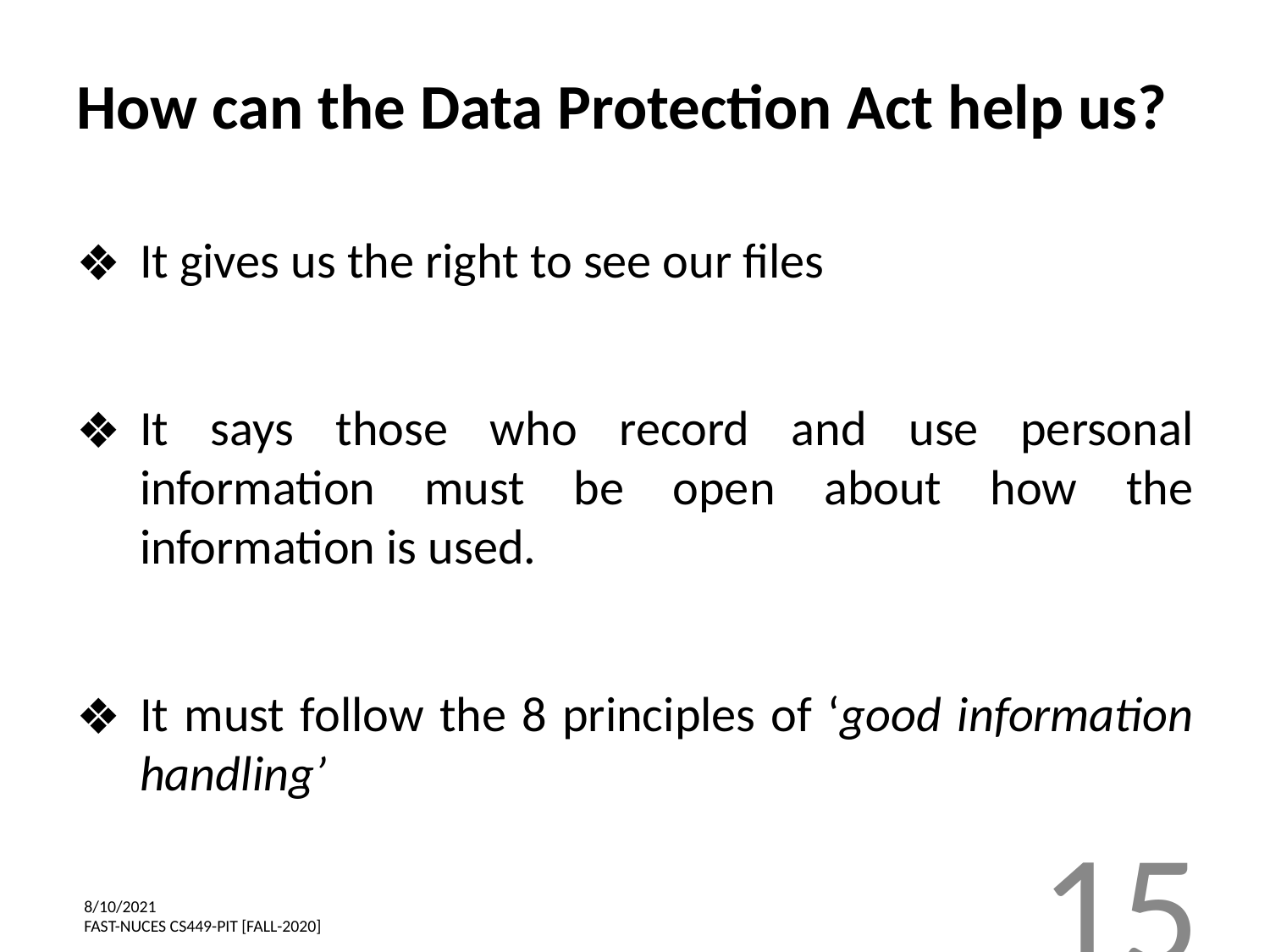

How can the Data Protection Act help us?
It gives us the right to see our files

It says those who record and use personal information must be open about how the information is used.

It must follow the 8 principles of ‘good information handling’
15
8/10/2021
FAST-NUCES CS449-PIT [FALL-2020]